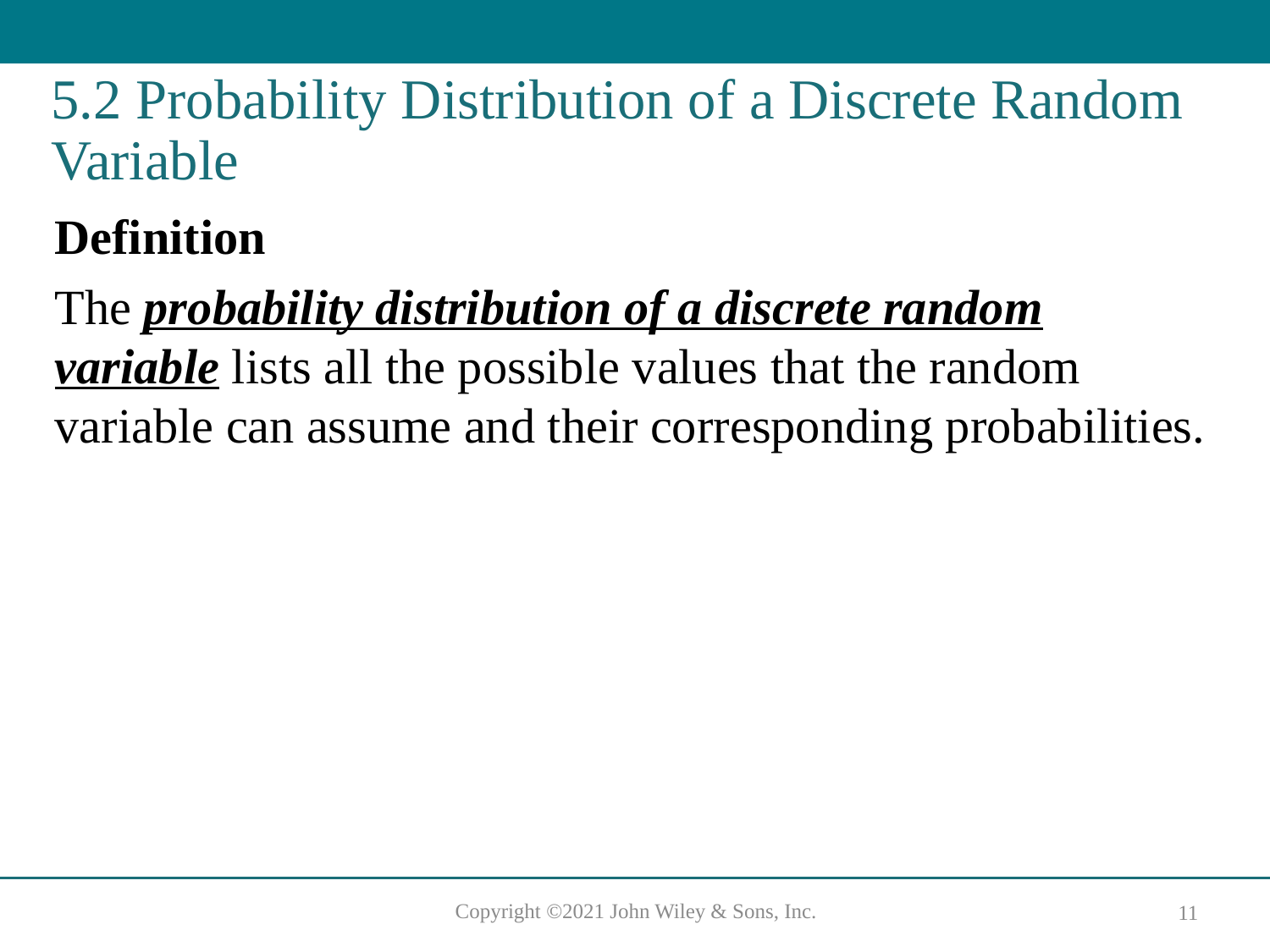

# 5.2 Probability Distribution of a Discrete Random Variable
Definition
The probability distribution of a discrete random variable lists all the possible values that the random variable can assume and their corresponding probabilities.